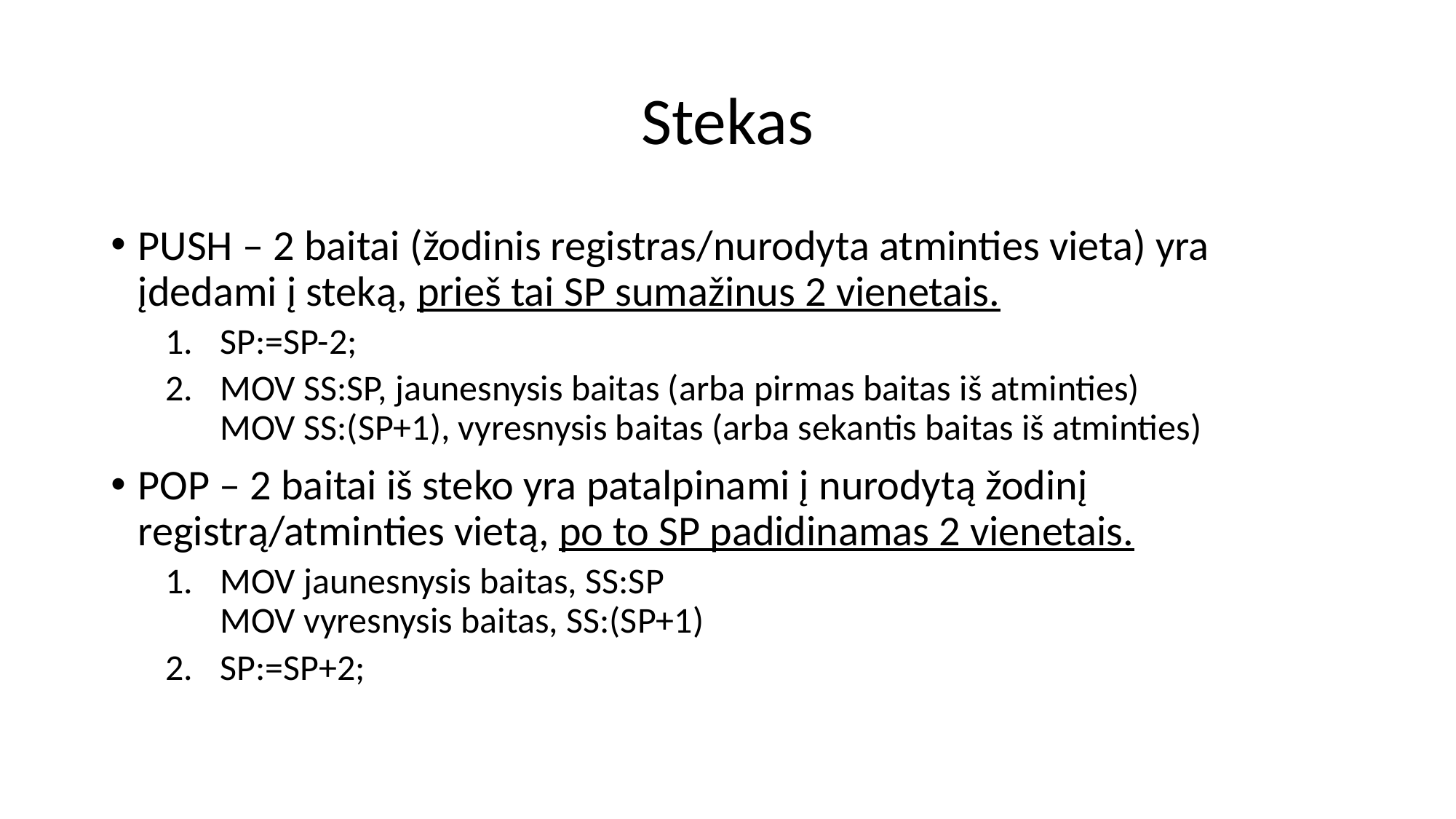

# Stekas
PUSH – 2 baitai (žodinis registras/nurodyta atminties vieta) yra įdedami į steką, prieš tai SP sumažinus 2 vienetais.
SP:=SP-2;
MOV SS:SP, jaunesnysis baitas (arba pirmas baitas iš atminties)
MOV SS:(SP+1), vyresnysis baitas (arba sekantis baitas iš atminties)
POP – 2 baitai iš steko yra patalpinami į nurodytą žodinį registrą/atminties vietą, po to SP padidinamas 2 vienetais.
MOV jaunesnysis baitas, SS:SP
MOV vyresnysis baitas, SS:(SP+1)
SP:=SP+2;